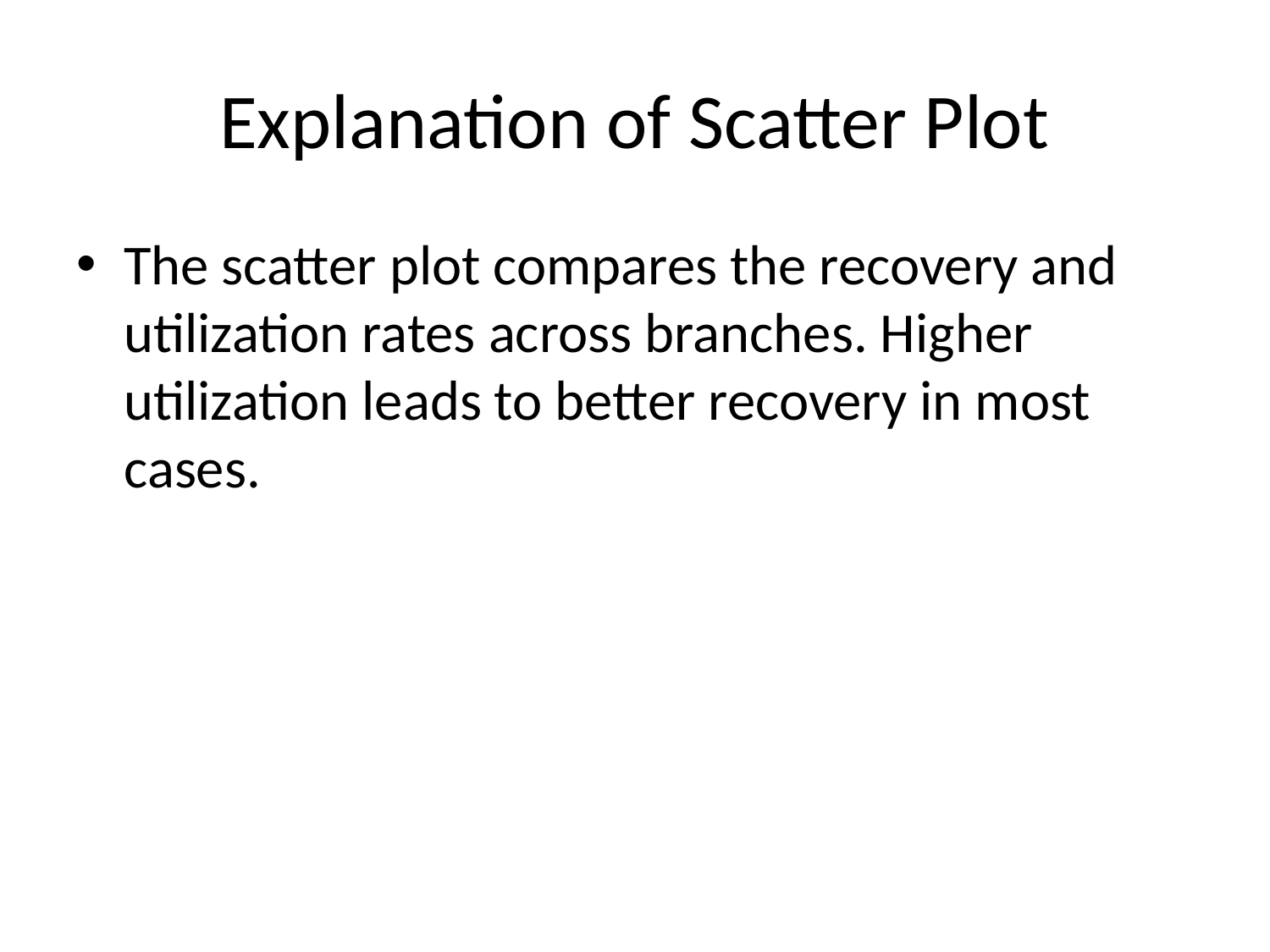

# Explanation of Scatter Plot
The scatter plot compares the recovery and utilization rates across branches. Higher utilization leads to better recovery in most cases.